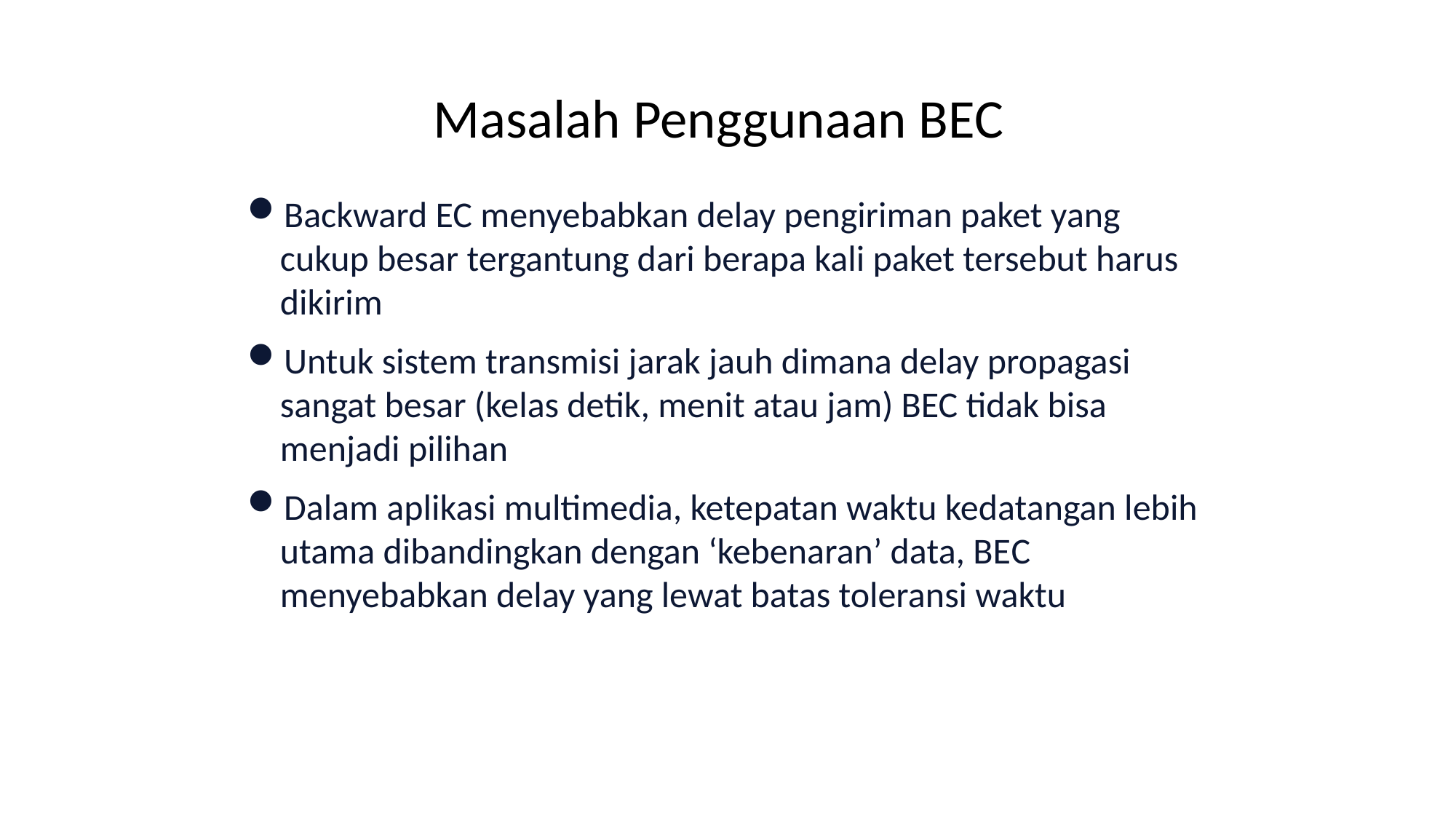

# Masalah Penggunaan BEC
Backward EC menyebabkan delay pengiriman paket yang cukup besar tergantung dari berapa kali paket tersebut harus dikirim
Untuk sistem transmisi jarak jauh dimana delay propagasi sangat besar (kelas detik, menit atau jam) BEC tidak bisa menjadi pilihan
Dalam aplikasi multimedia, ketepatan waktu kedatangan lebih utama dibandingkan dengan ‘kebenaran’ data, BEC menyebabkan delay yang lewat batas toleransi waktu